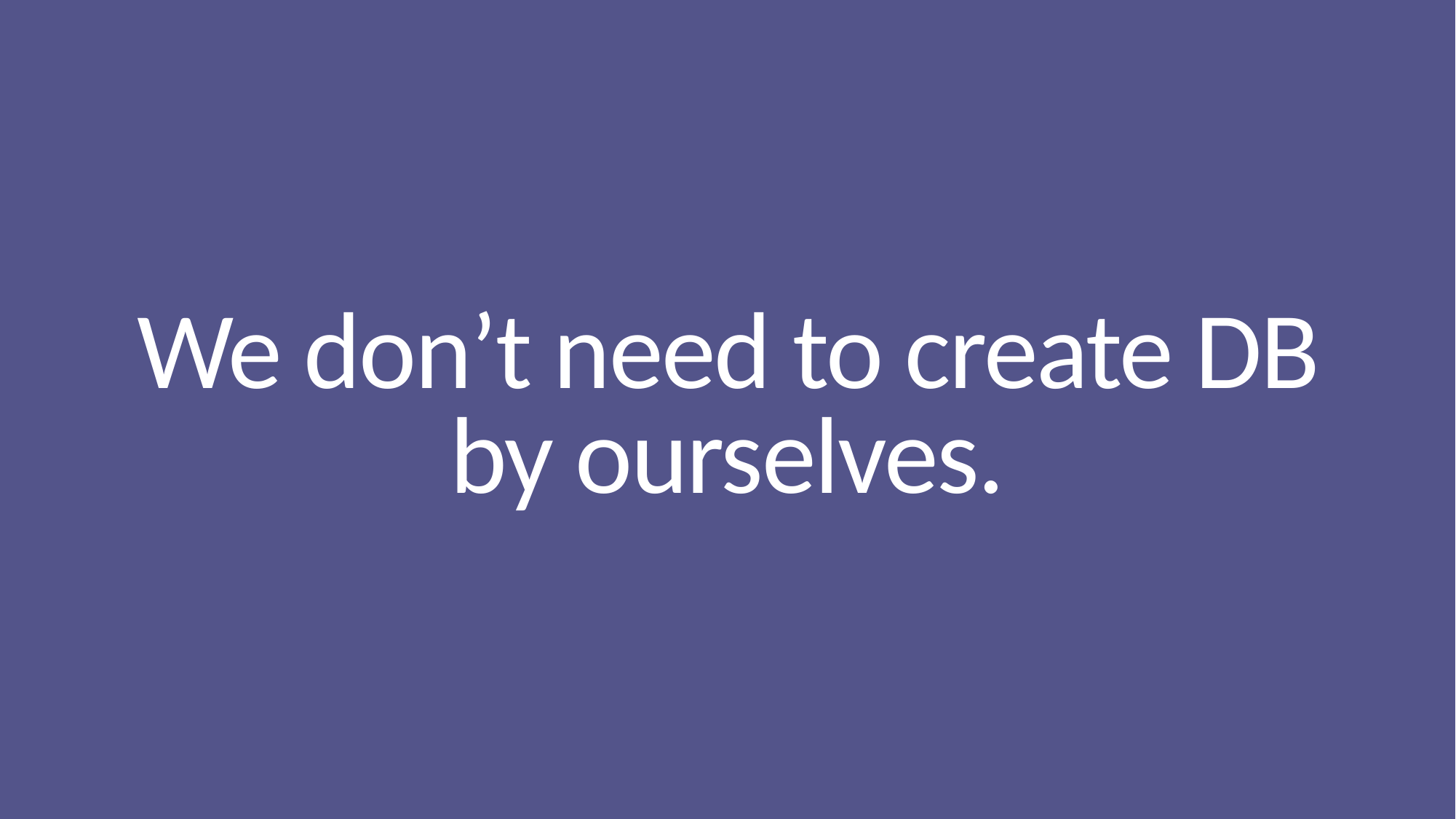

# We don’t need to create DB by ourselves.